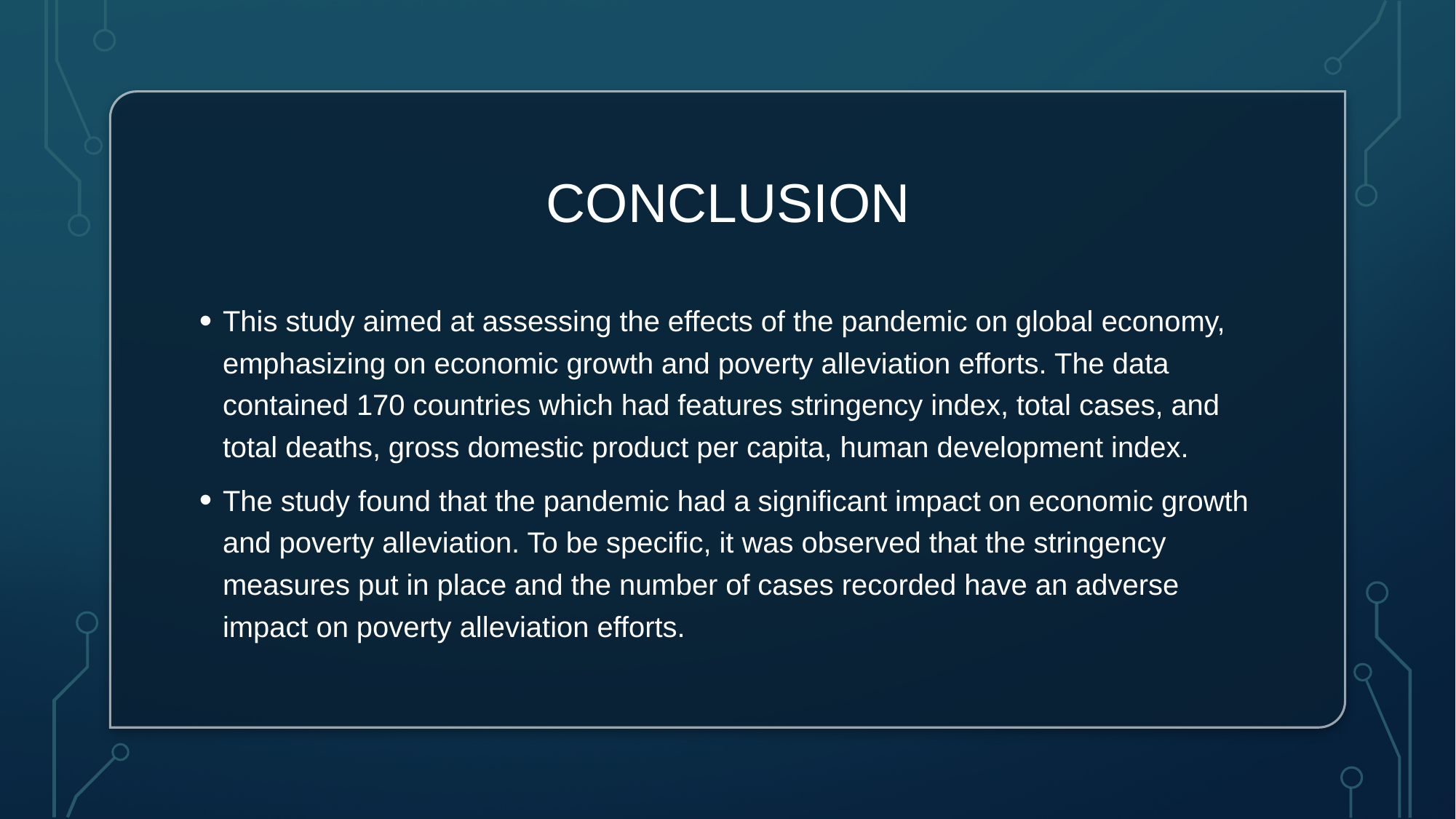

# Conclusion
This study aimed at assessing the effects of the pandemic on global economy, emphasizing on economic growth and poverty alleviation efforts. The data contained 170 countries which had features stringency index, total cases, and total deaths, gross domestic product per capita, human development index.
The study found that the pandemic had a significant impact on economic growth and poverty alleviation. To be specific, it was observed that the stringency measures put in place and the number of cases recorded have an adverse impact on poverty alleviation efforts.